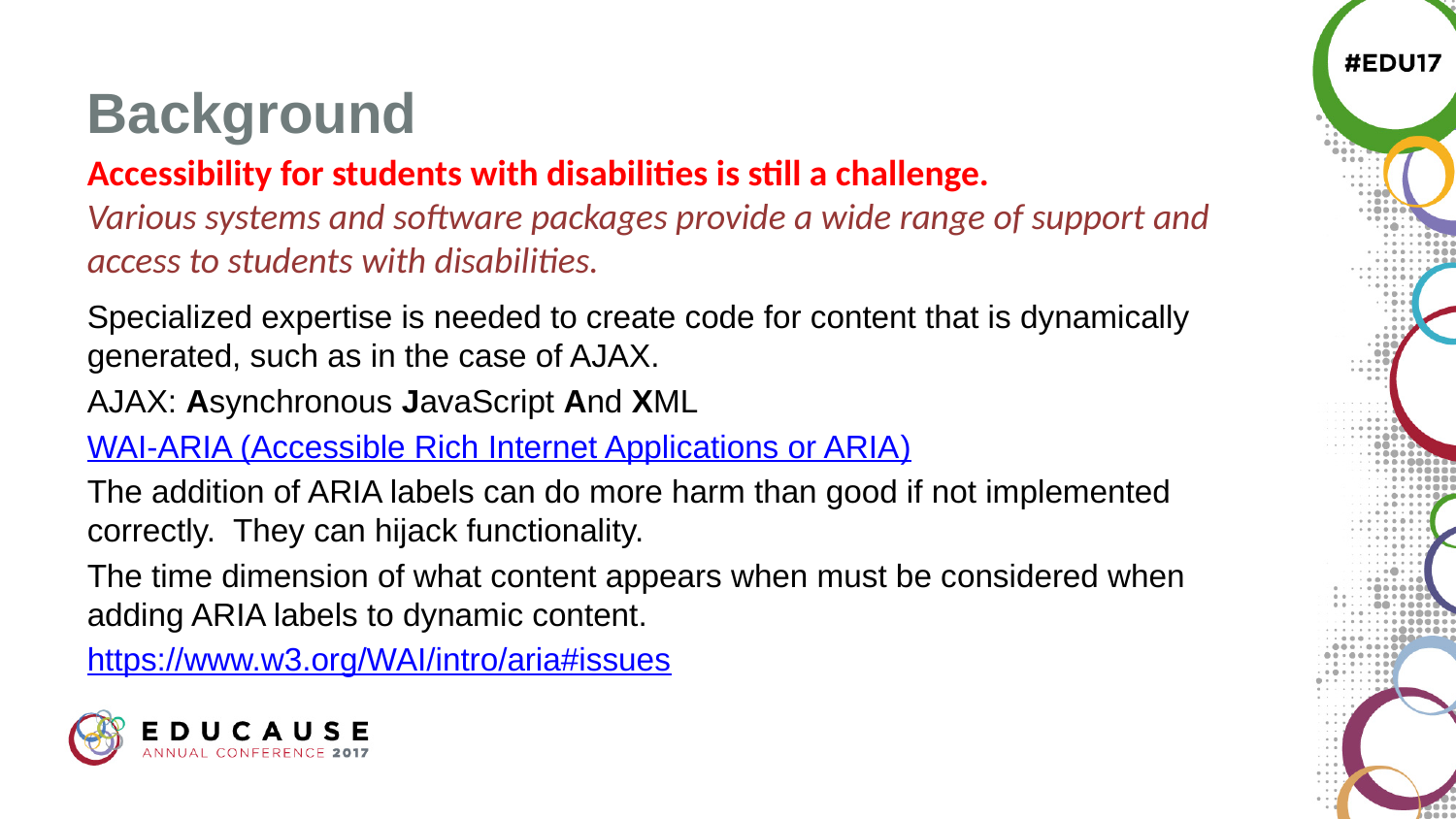

# Background
Accessibility for students with disabilities is still a challenge.
Various systems and software packages provide a wide range of support and access to students with disabilities.
Specialized expertise is needed to create code for content that is dynamically generated, such as in the case of AJAX.
AJAX: Asynchronous JavaScript And XML
WAI-ARIA (Accessible Rich Internet Applications or ARIA)
The addition of ARIA labels can do more harm than good if not implemented correctly.  They can hijack functionality.
The time dimension of what content appears when must be considered when adding ARIA labels to dynamic content.
https://www.w3.org/WAI/intro/aria#issues